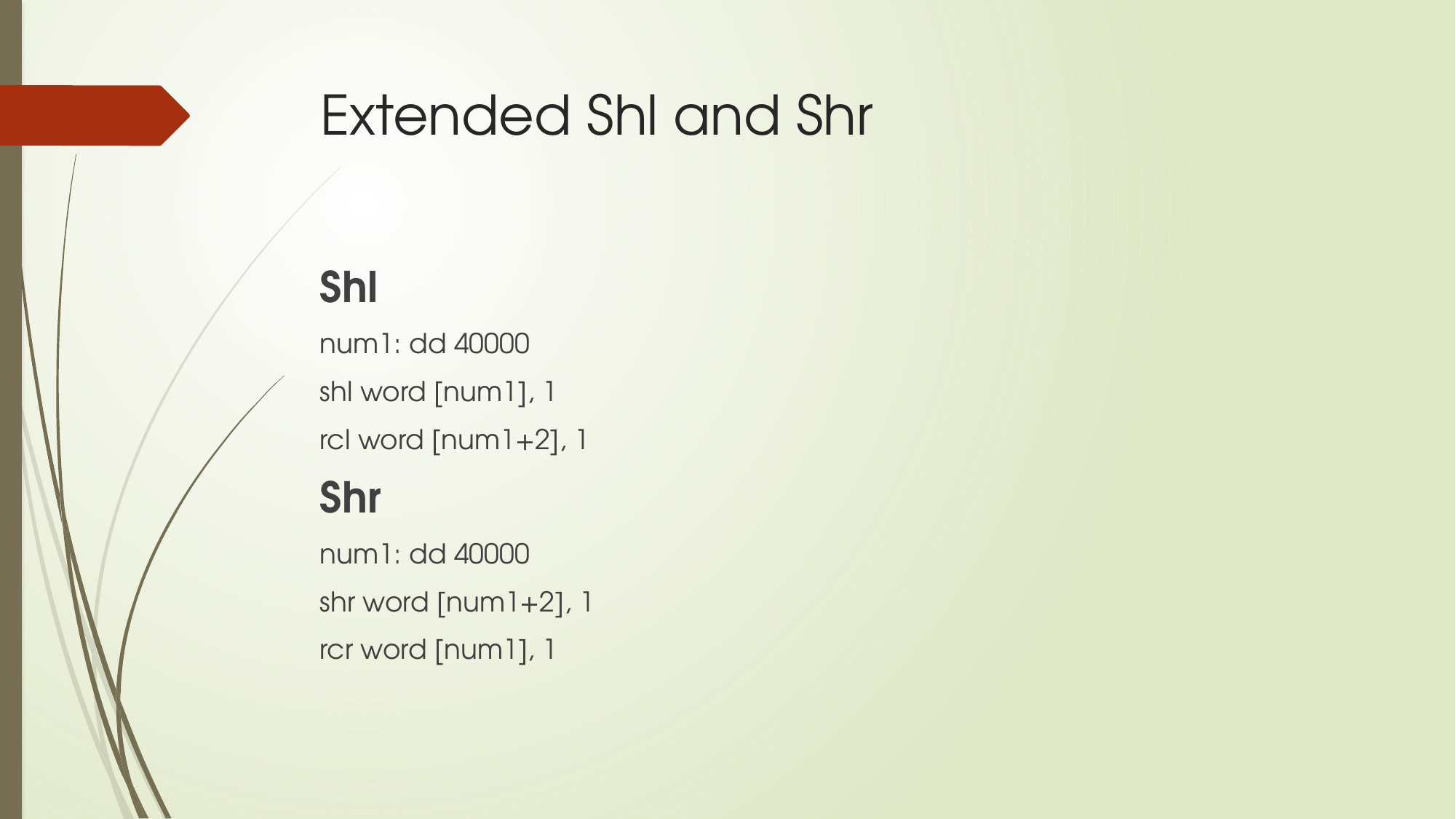

# Extended Shl and Shr
Shl
num1: dd 40000
shl word [num1], 1
rcl word [num1+2], 1
Shr
num1: dd 40000
shr word [num1+2], 1
rcr word [num1], 1